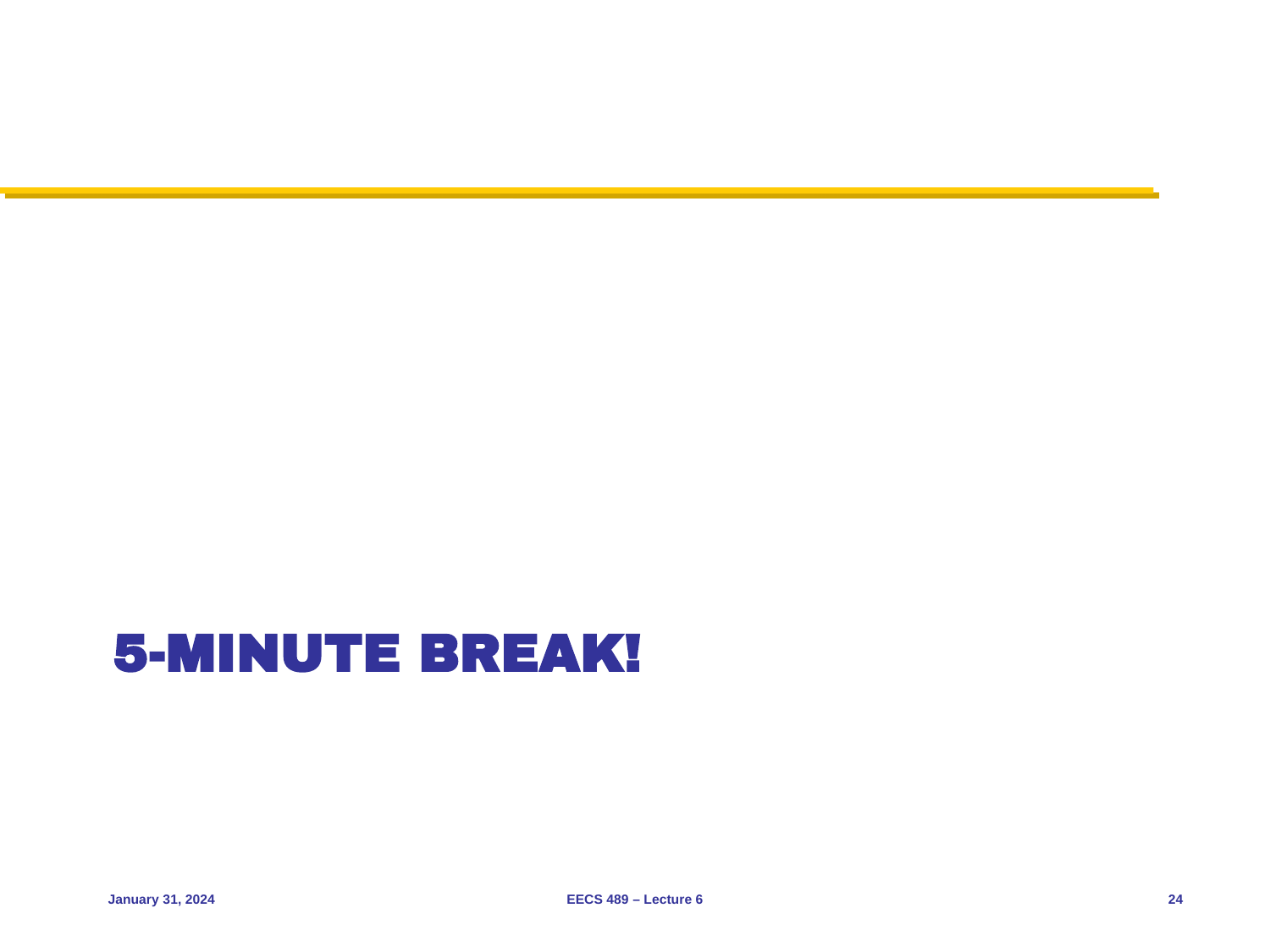

# 5-minute break!
January 31, 2024
EECS 489 – Lecture 6
24